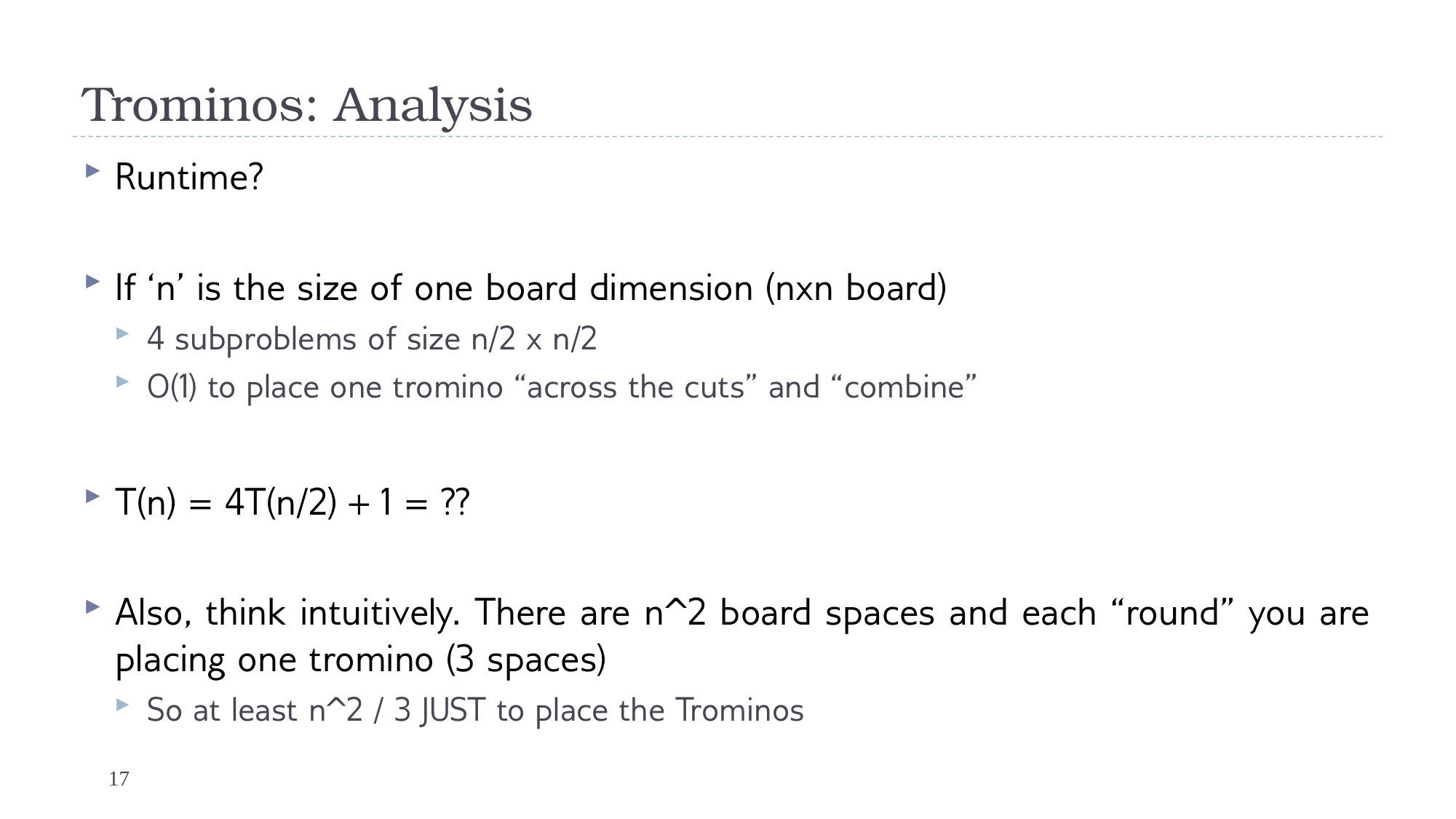

# Trominos: Analysis
Runtime?

If ‘n’ is the size of one board dimension (nxn board)
4 subproblems of size n/2 x n/2
O(1) to place one tromino “across the cuts” and “combine”

T(n) = 4T(n/2) + 1 = ??

Also, think intuitively. There are n^2 board spaces and each “round” you are placing one tromino (3 spaces)
So at least n^2 / 3 JUST to place the Trominos

17